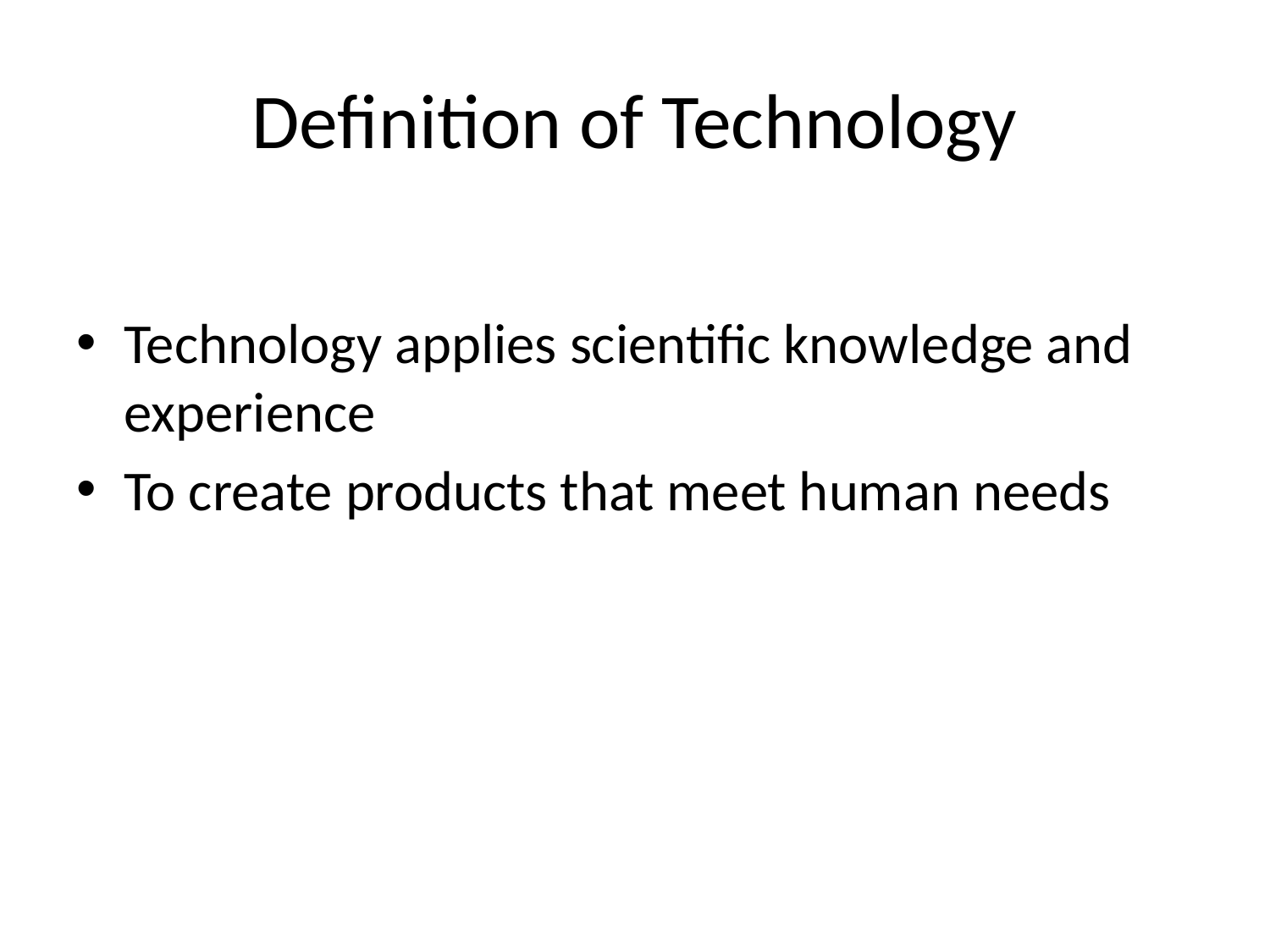

# Definition of Technology

Technology applies scientific knowledge and experience
To create products that meet human needs